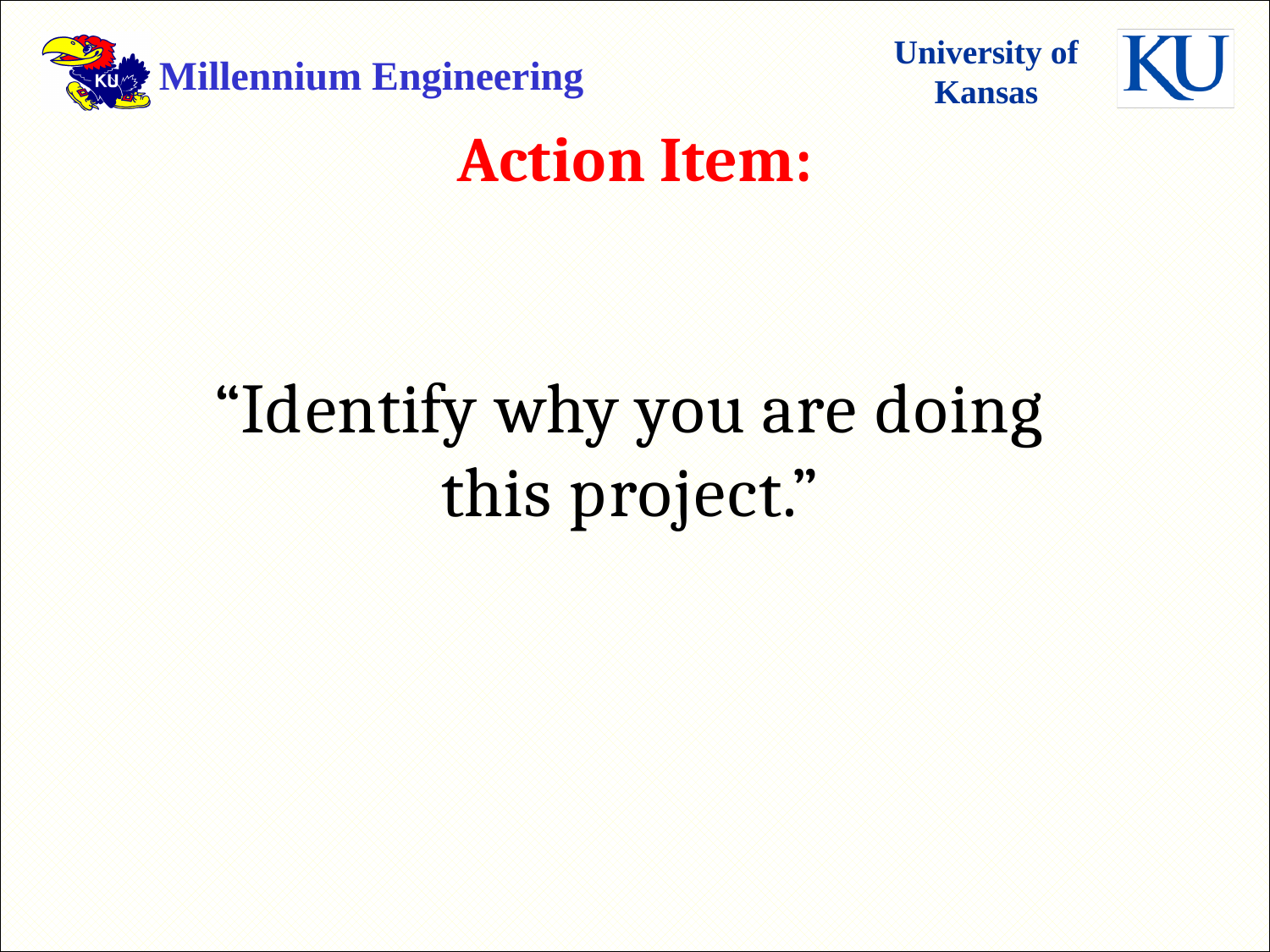

# Action Item:
“Identify why you are doing this project.”